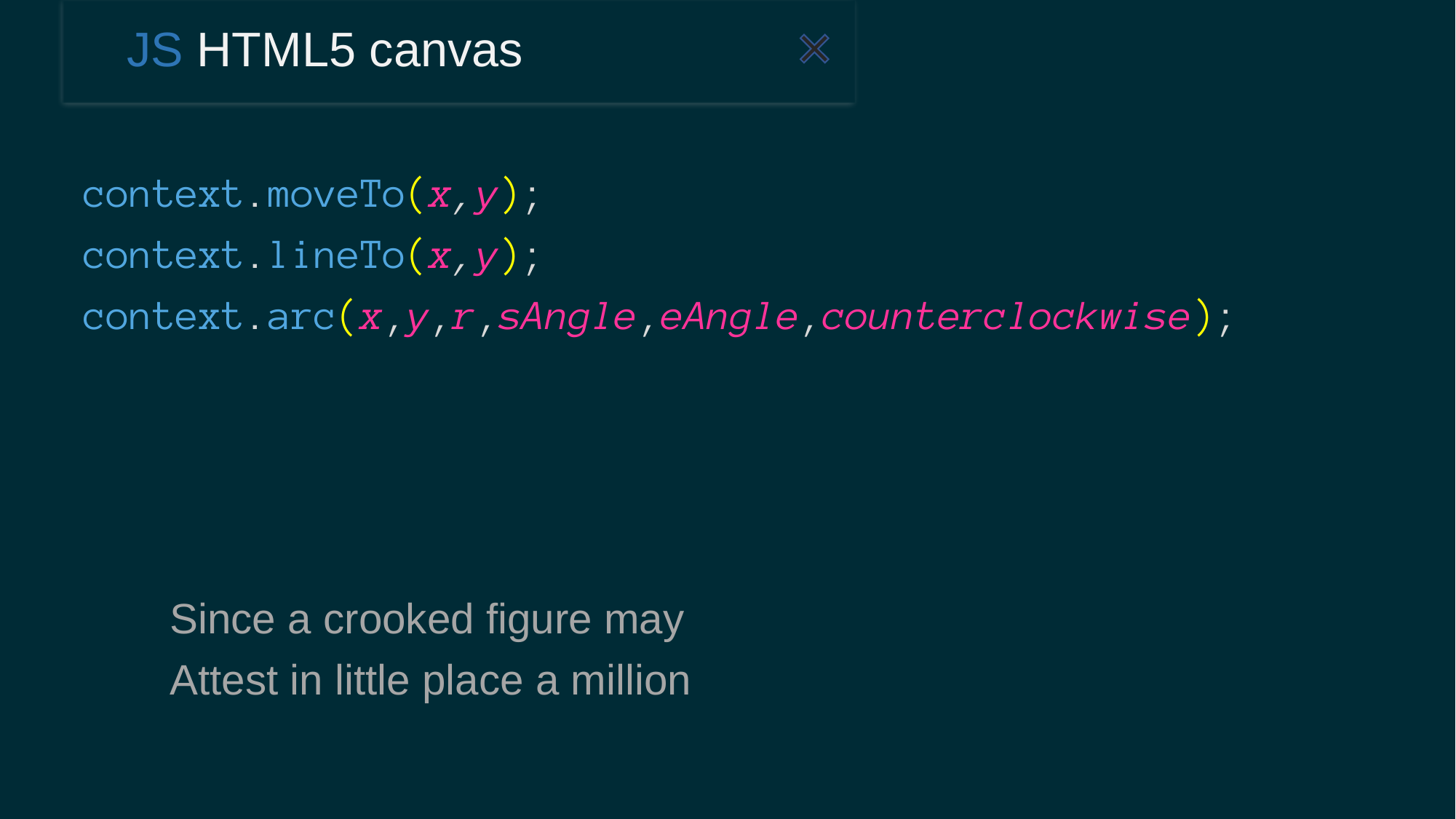

#
JS HTML5 canvas

 context.moveTo(x,y);
 context.lineTo(x,y);
 context.arc(x,y,r,sAngle,eAngle,counterclockwise);

	Since a crooked figure may
	Attest in little place a million